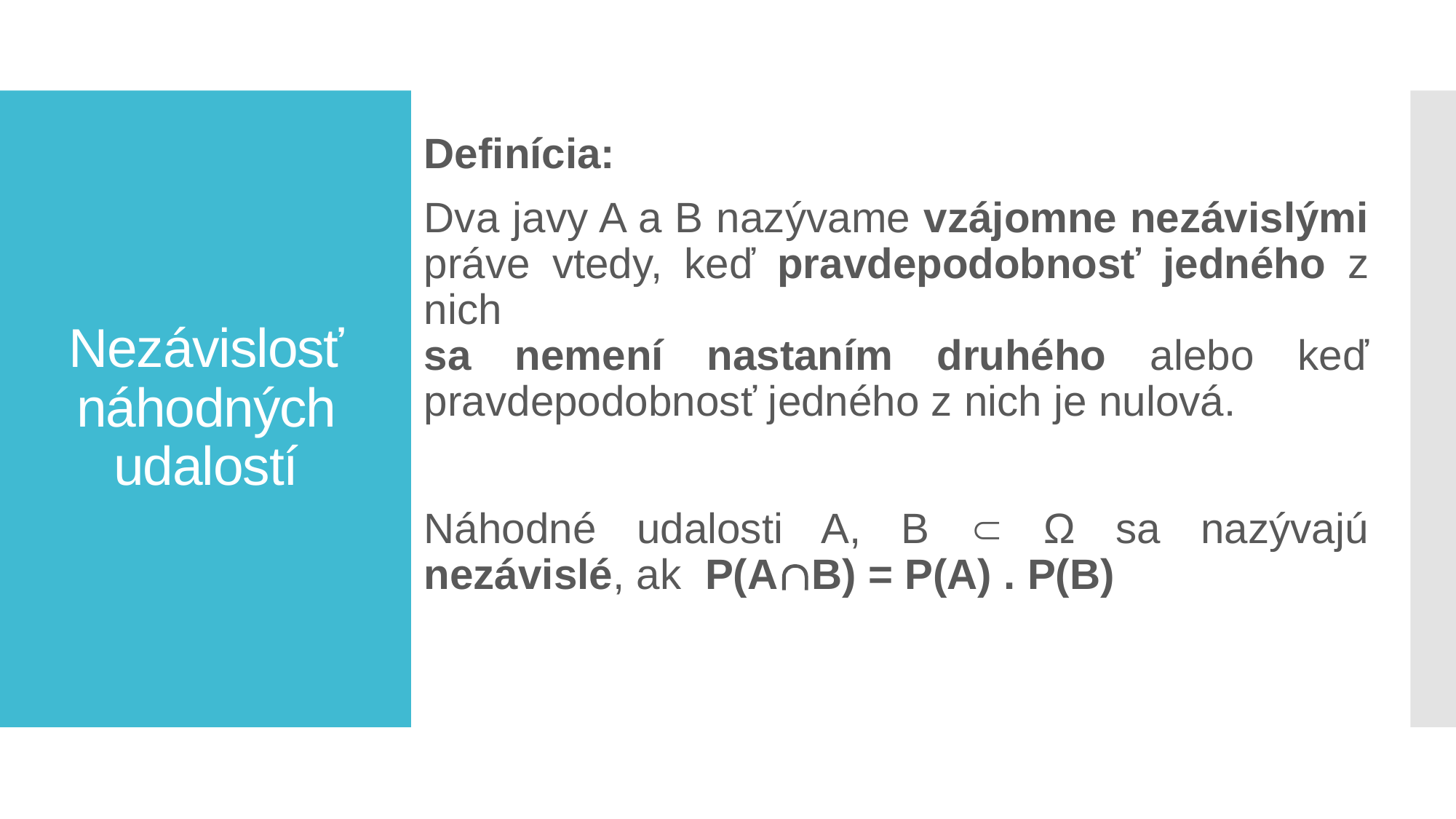

Definícia:
Dva javy A a B nazývame vzájomne nezávislými práve vtedy, keď pravdepodobnosť jedného z nich
sa nemení nastaním druhého alebo keď pravdepodobnosť jedného z nich je nulová.

Náhodné udalosti A, B ⊂ Ω sa nazývajú nezávislé, ak  P(A∩B) = P(A) . P(B)

# Nezávislosť náhodných udalostí